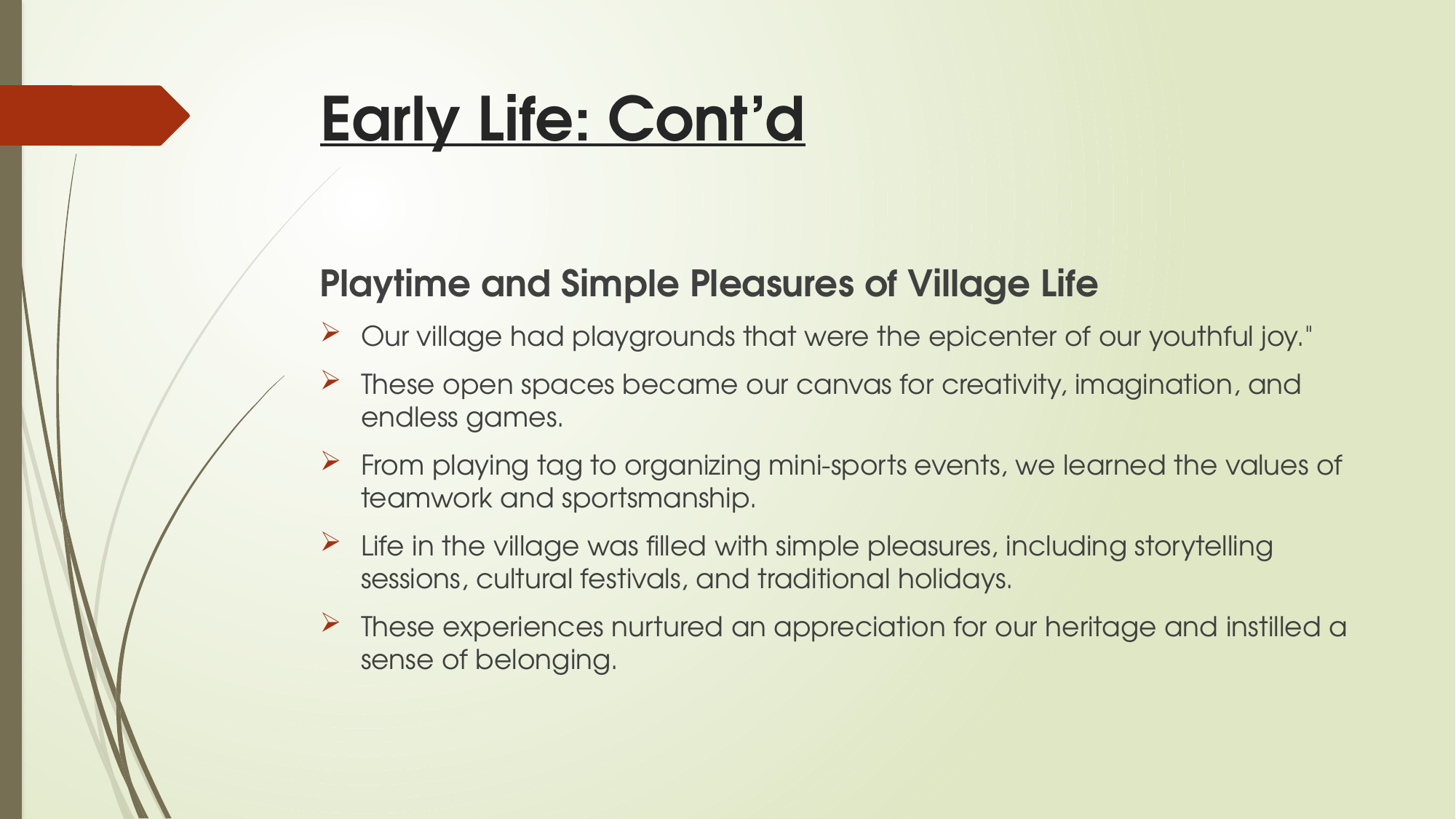

# Early Life: Cont’d
Playtime and Simple Pleasures of Village Life
Our village had playgrounds that were the epicenter of our youthful joy."
These open spaces became our canvas for creativity, imagination, and endless games.
From playing tag to organizing mini-sports events, we learned the values of teamwork and sportsmanship.
Life in the village was filled with simple pleasures, including storytelling sessions, cultural festivals, and traditional holidays.
These experiences nurtured an appreciation for our heritage and instilled a sense of belonging.